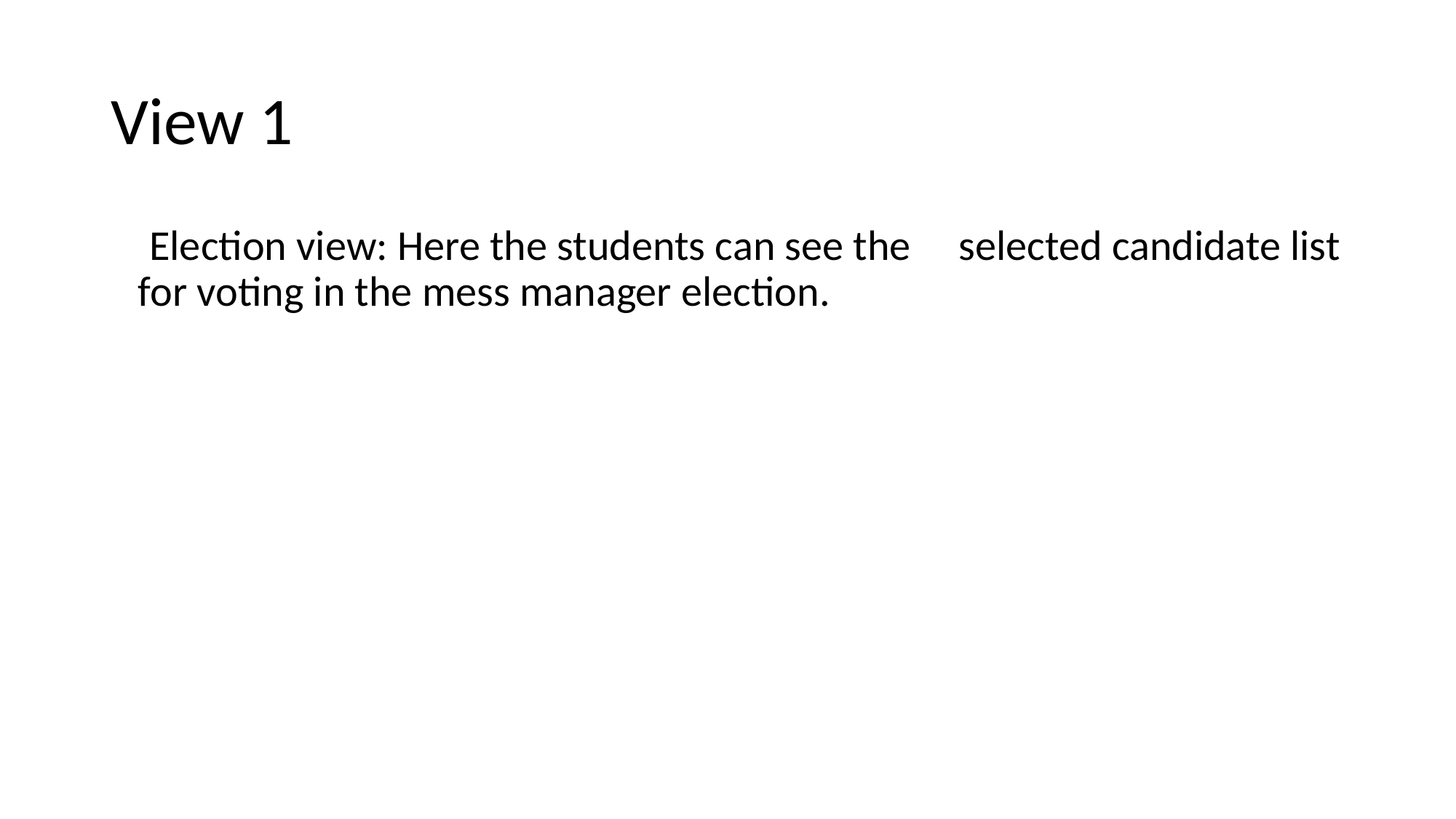

# View 1
    Election view: Here the students can see the     selected candidate list for voting in the mess manager election.